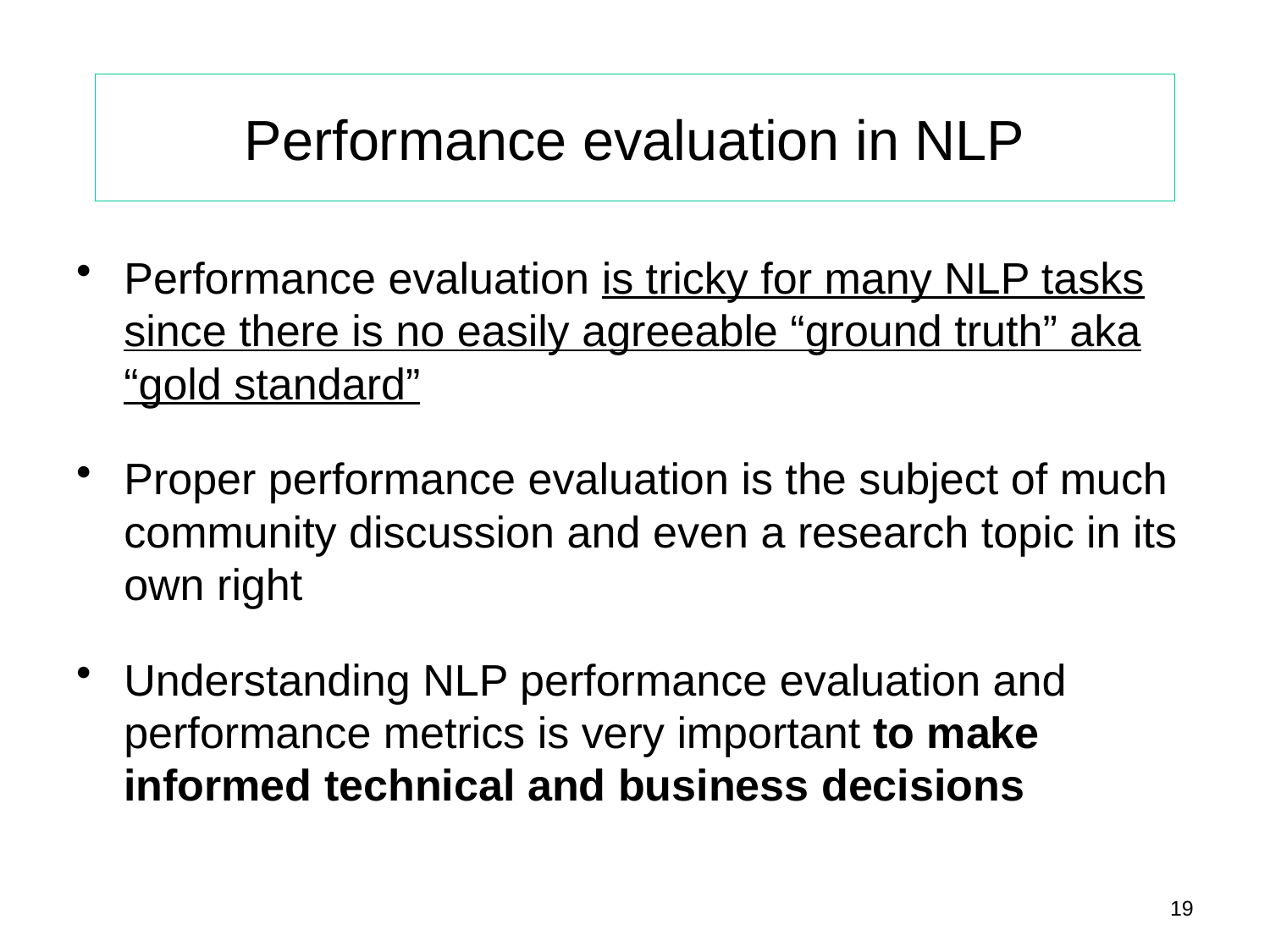

# Performance evaluation in NLP
Performance evaluation is tricky for many NLP tasks since there is no easily agreeable “ground truth” aka “gold standard”
Proper performance evaluation is the subject of much community discussion and even a research topic in its own right
Understanding NLP performance evaluation and performance metrics is very important to make informed technical and business decisions
19